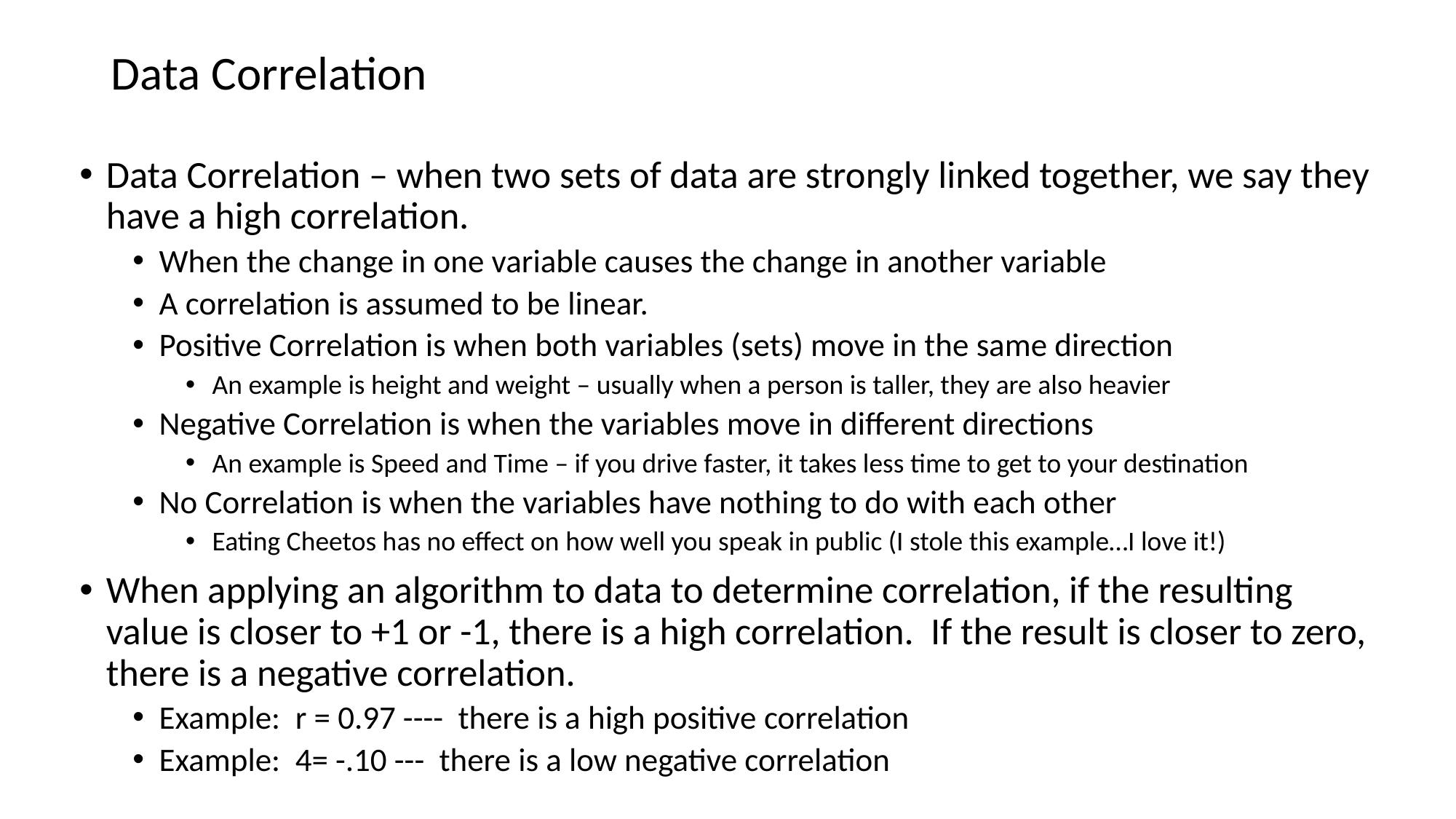

# Data Correlation
Data Correlation – when two sets of data are strongly linked together, we say they have a high correlation.
When the change in one variable causes the change in another variable
A correlation is assumed to be linear.
Positive Correlation is when both variables (sets) move in the same direction
An example is height and weight – usually when a person is taller, they are also heavier
Negative Correlation is when the variables move in different directions
An example is Speed and Time – if you drive faster, it takes less time to get to your destination
No Correlation is when the variables have nothing to do with each other
Eating Cheetos has no effect on how well you speak in public (I stole this example…I love it!)
When applying an algorithm to data to determine correlation, if the resulting value is closer to +1 or -1, there is a high correlation.  If the result is closer to zero, there is a negative correlation.
Example:  r = 0.97 ----  there is a high positive correlation
Example:  4= -.10 ---  there is a low negative correlation